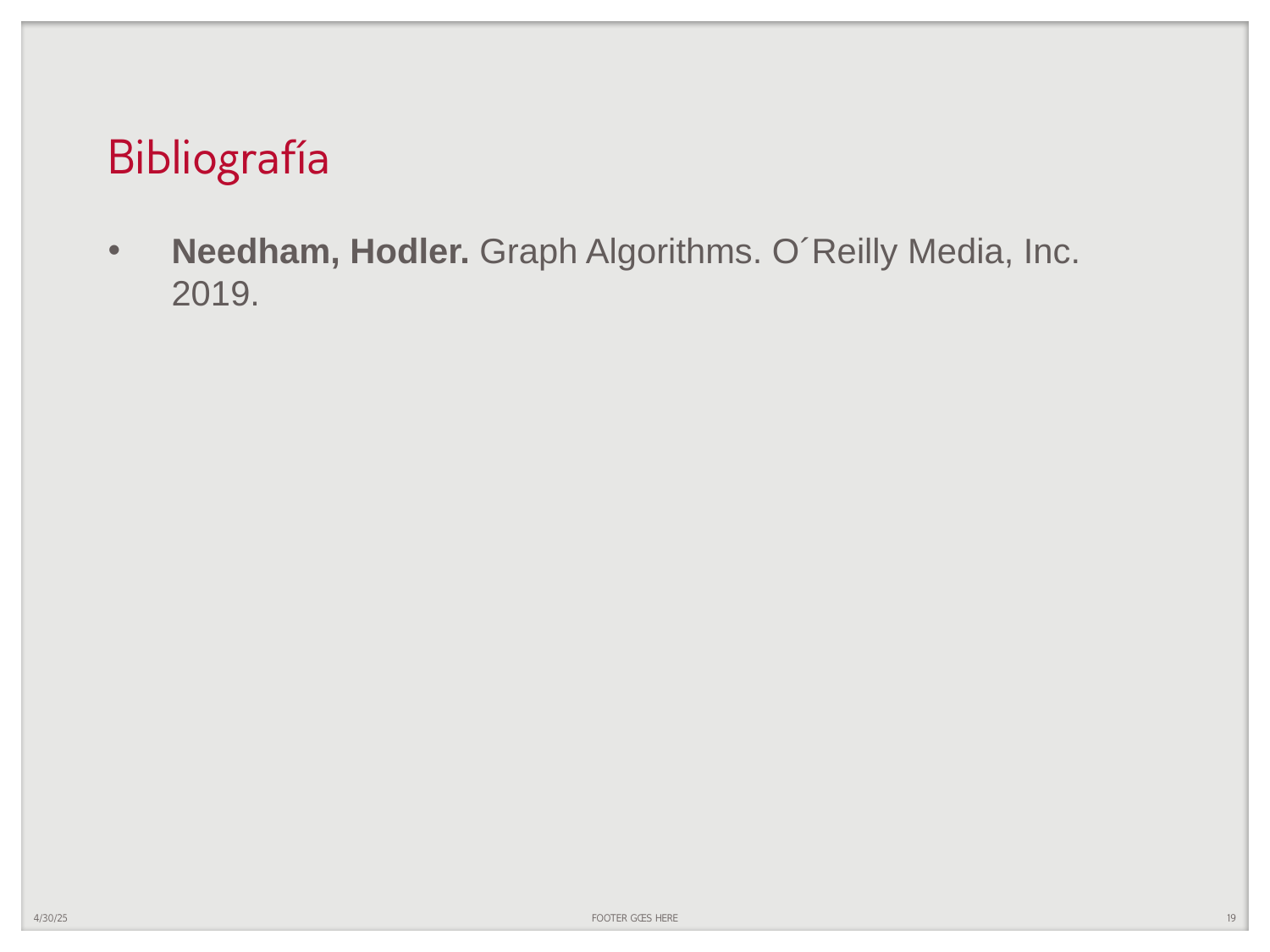

# Bibliografía
Needham, Hodler. Graph Algorithms. O´Reilly Media, Inc. 2019.

4/30/25
FOOTER GOES HERE
19